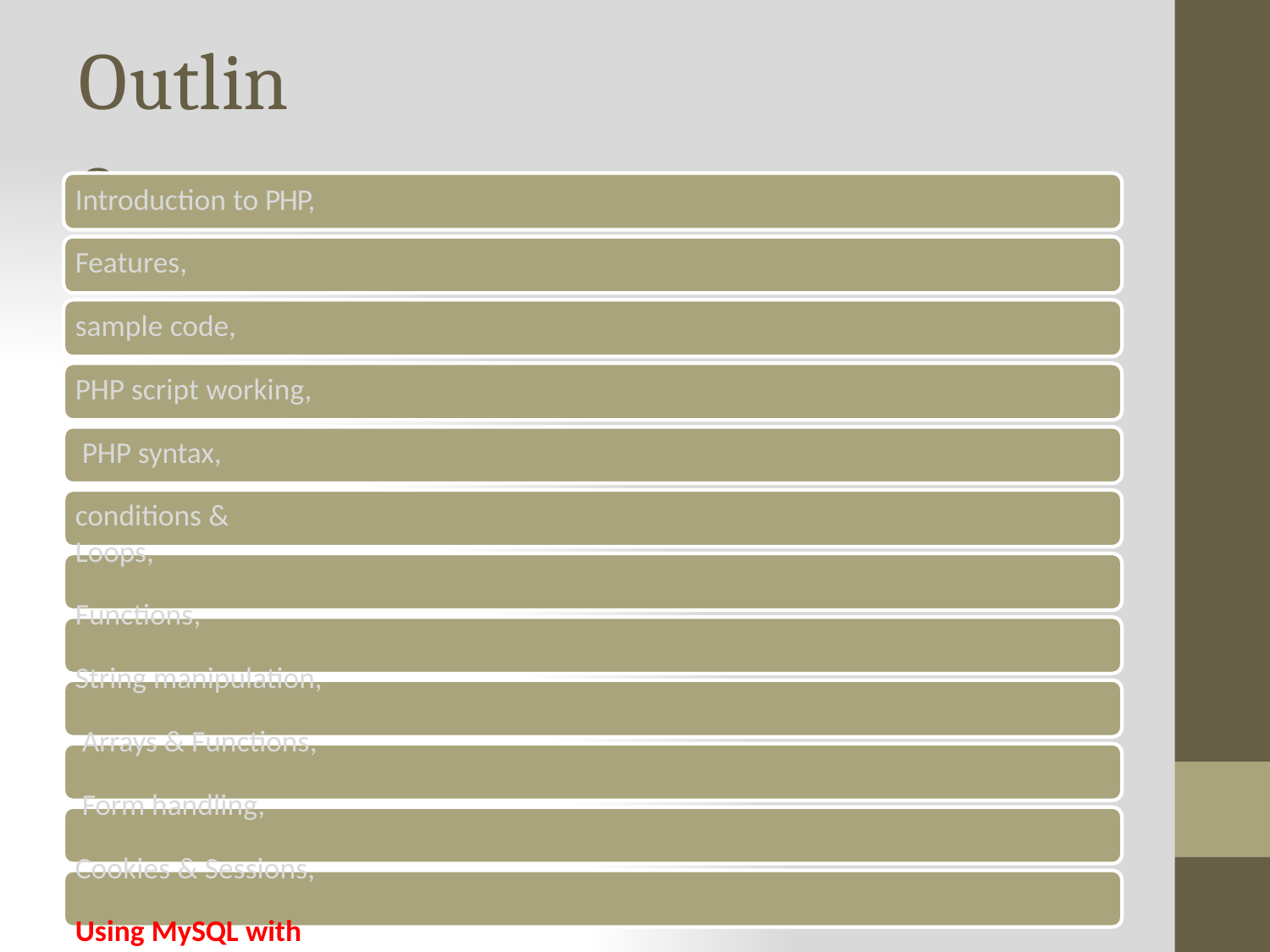

# Outline

Introduction to PHP,
Features,  sample code,
PHP script working,  PHP syntax,

conditions & Loops,

Functions,
String manipulation,  Arrays & Functions,  Form handling,  Cookies & Sessions,

Using MySQL with PHP,